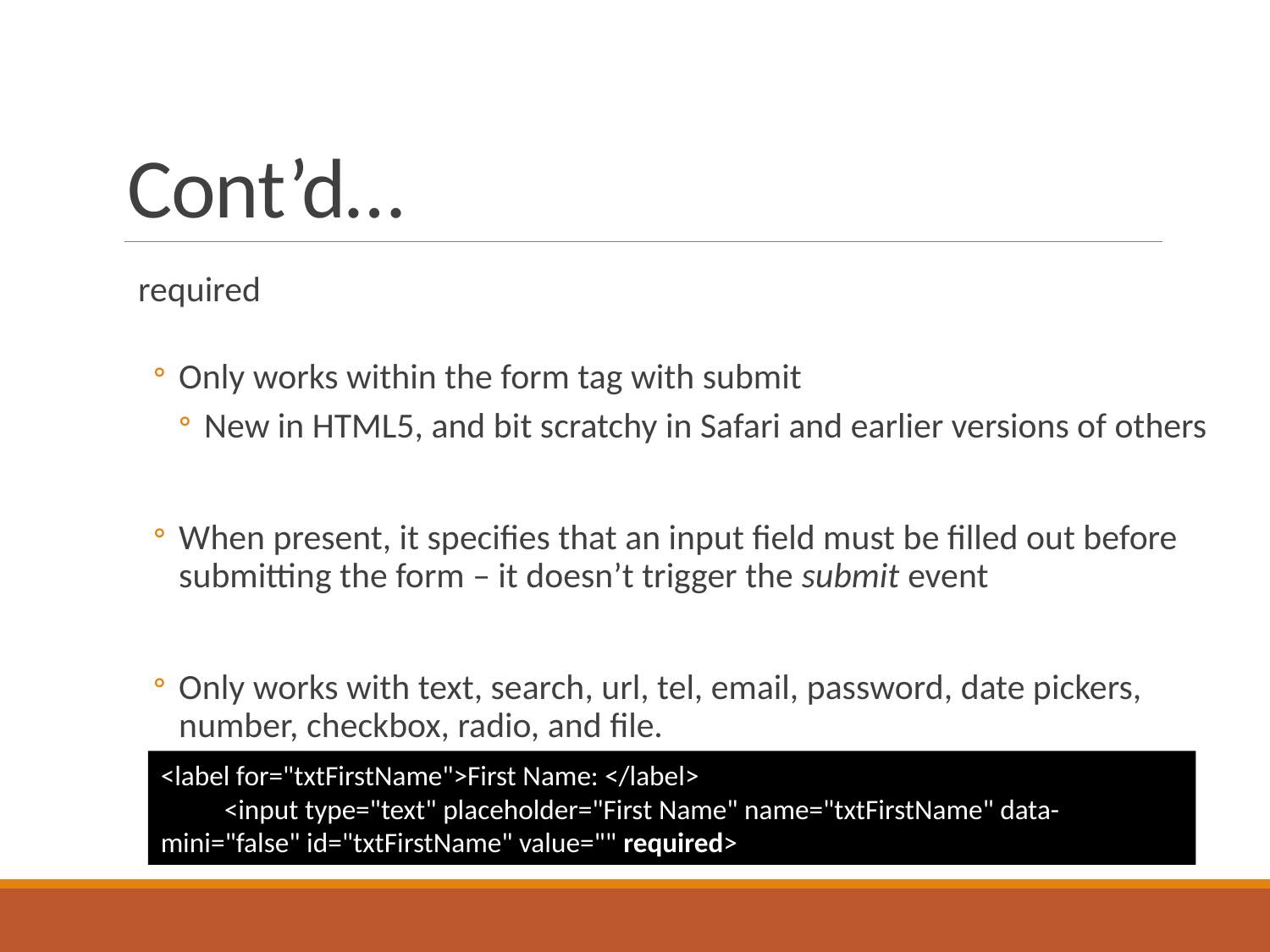

# Cont’d…
required
Only works within the form tag with submit
New in HTML5, and bit scratchy in Safari and earlier versions of others

When present, it specifies that an input field must be filled out before submitting the form – it doesn’t trigger the submit event

Only works with text, search, url, tel, email, password, date pickers, number, checkbox, radio, and file.

<label for="txtFirstName">First Name: </label>
          <input type="text" placeholder="First Name" name="txtFirstName" data-mini="false" id="txtFirstName" value="" required>